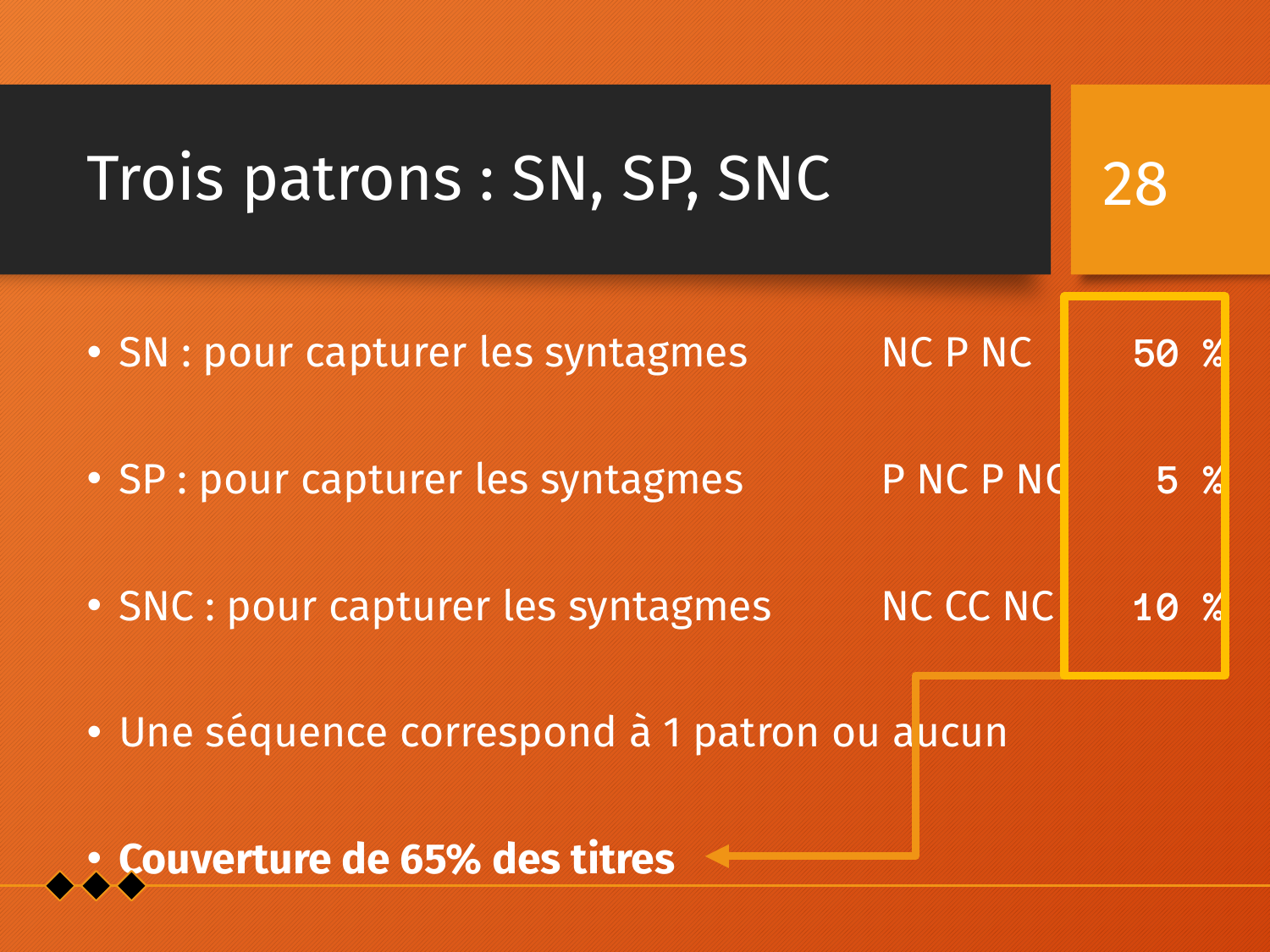

# Trois patrons : SN, SP, SNC
28

SN : pour capturer les syntagmes 	NC P NC	50 %

SP : pour capturer les syntagmes 	P NC P NC	 5 %

SNC : pour capturer les syntagmes 	NC CC NC	10 %

Une séquence correspond à 1 patron ou aucun

Couverture de 65% des titres